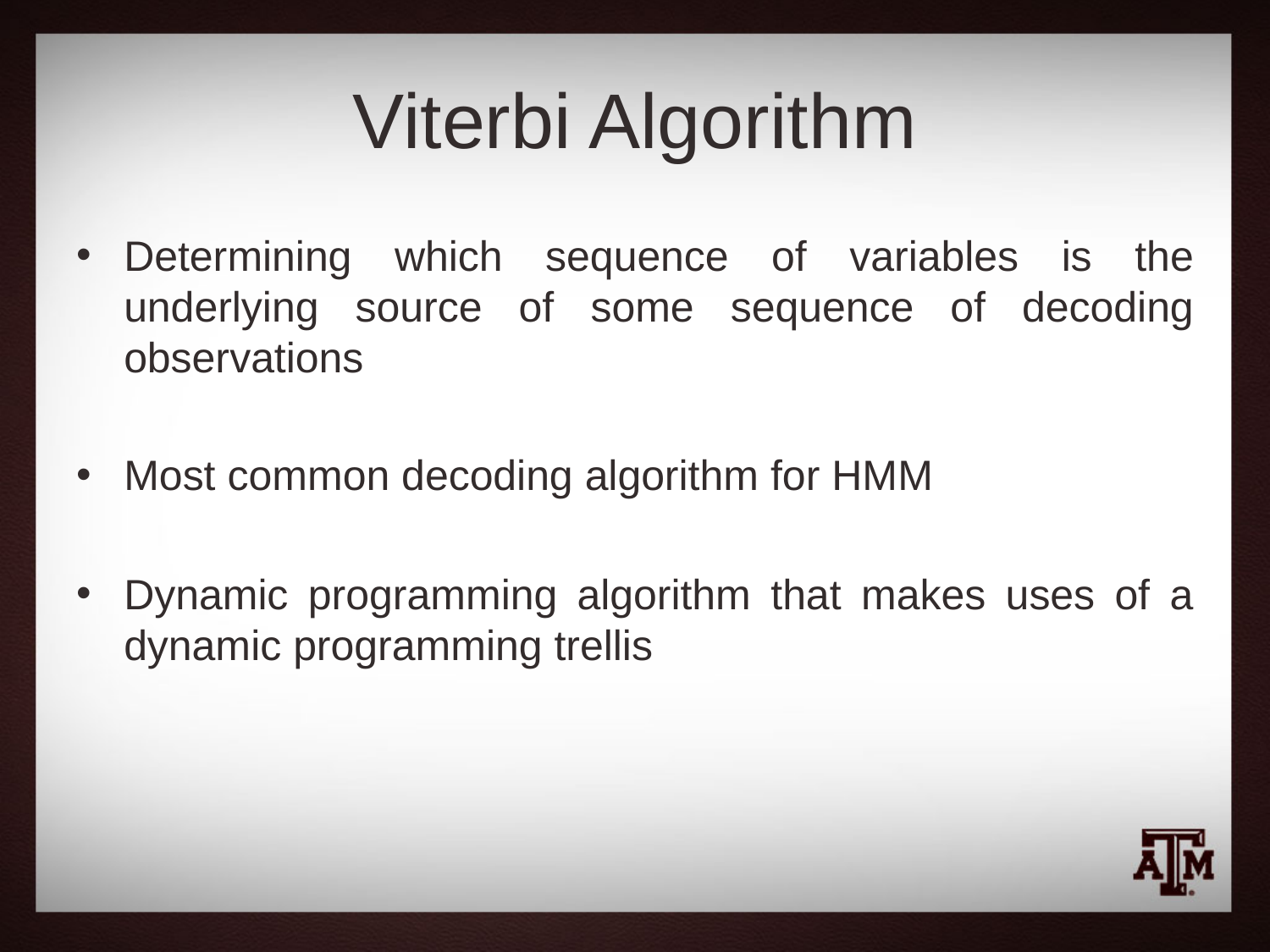

# Viterbi Algorithm
Determining which sequence of variables is the underlying source of some sequence of decoding observations

Most common decoding algorithm for HMM

Dynamic programming algorithm that makes uses of a dynamic programming trellis